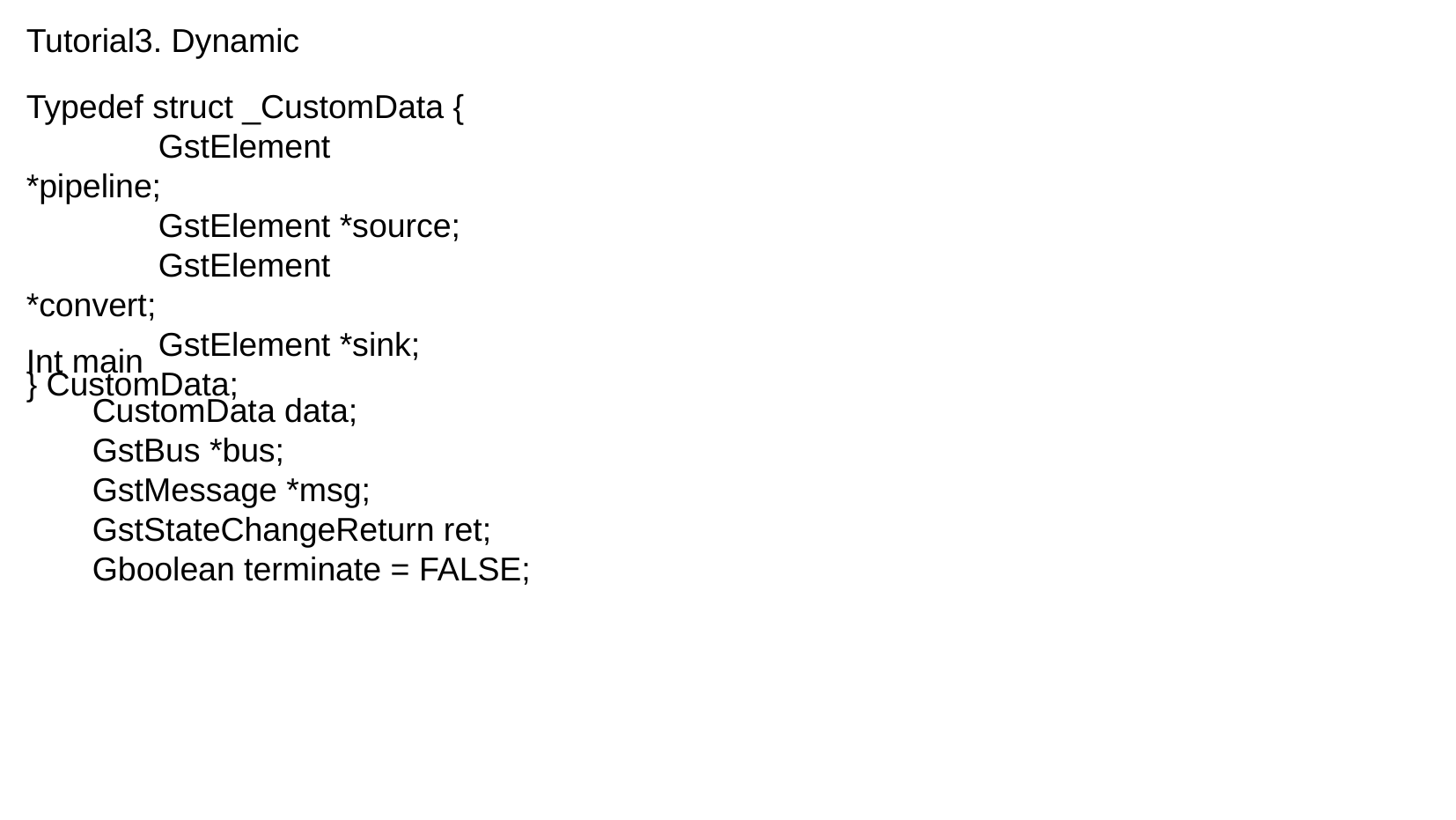

Tutorial3. Dynamic
Typedef struct _CustomData {
 	GstElement *pipeline;
	GstElement *source;
	GstElement *convert;
	GstElement *sink;
} CustomData;
Int main
CustomData data;
GstBus *bus;
GstMessage *msg;
GstStateChangeReturn ret;
Gboolean terminate = FALSE;